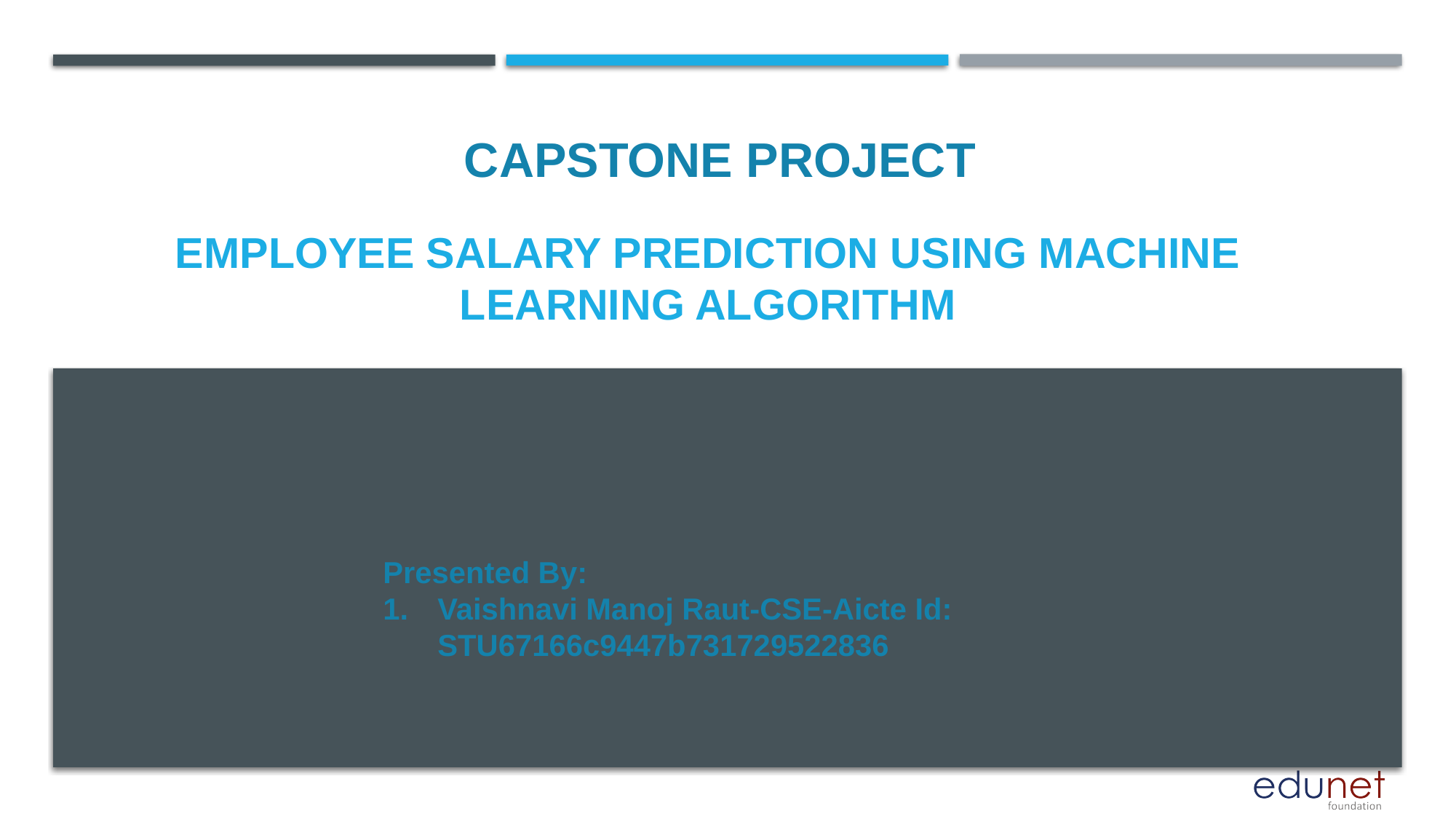

CAPSTONE PROJECT
# Employee Salary Prediction USING machine learning algorithm
Presented By:
Vaishnavi Manoj Raut-CSE-Aicte Id: STU67166c9447b731729522836